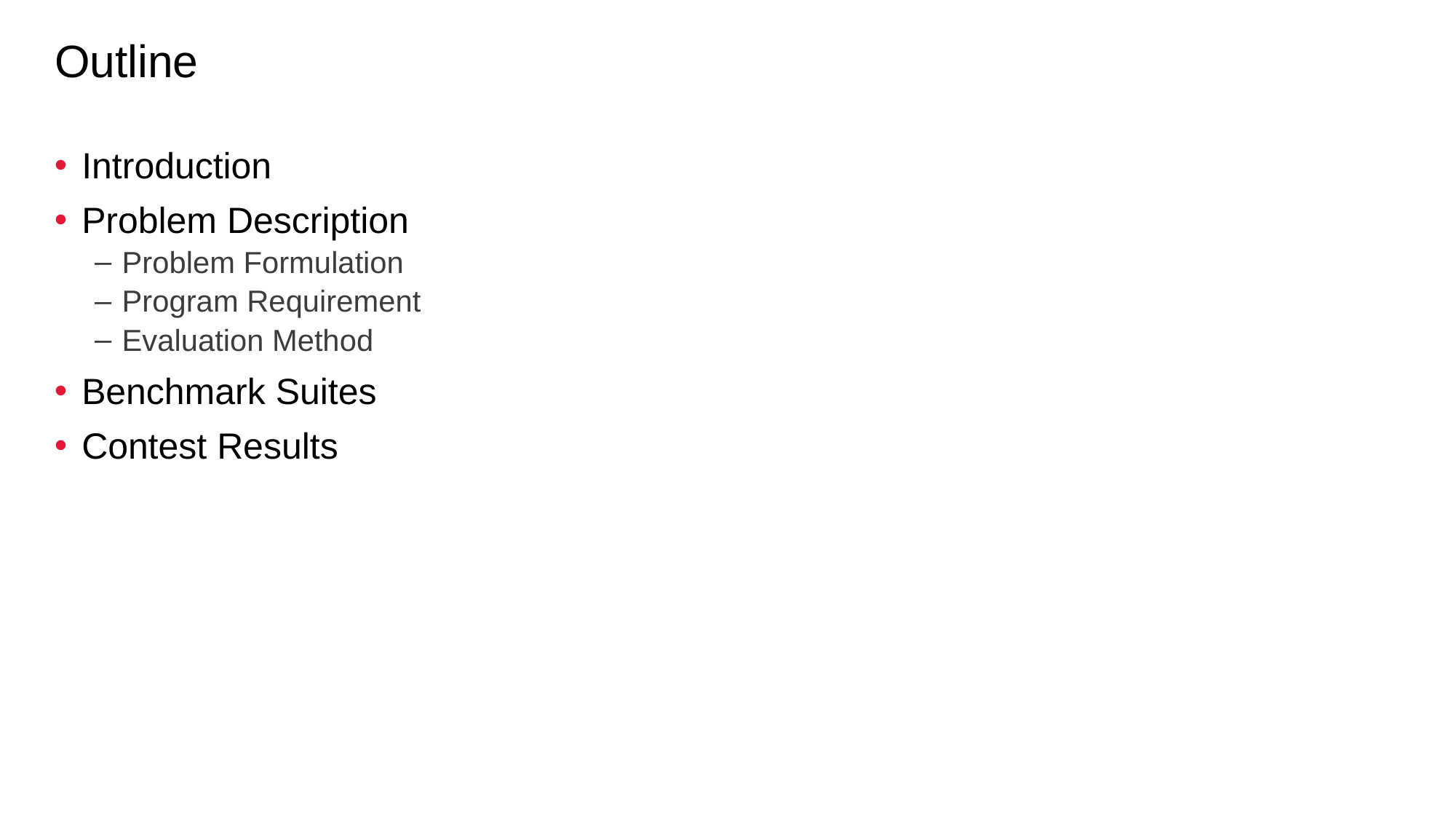

# Outline
Introduction
Problem Description
Problem Formulation
Program Requirement
Evaluation Method
Benchmark Suites
Contest Results